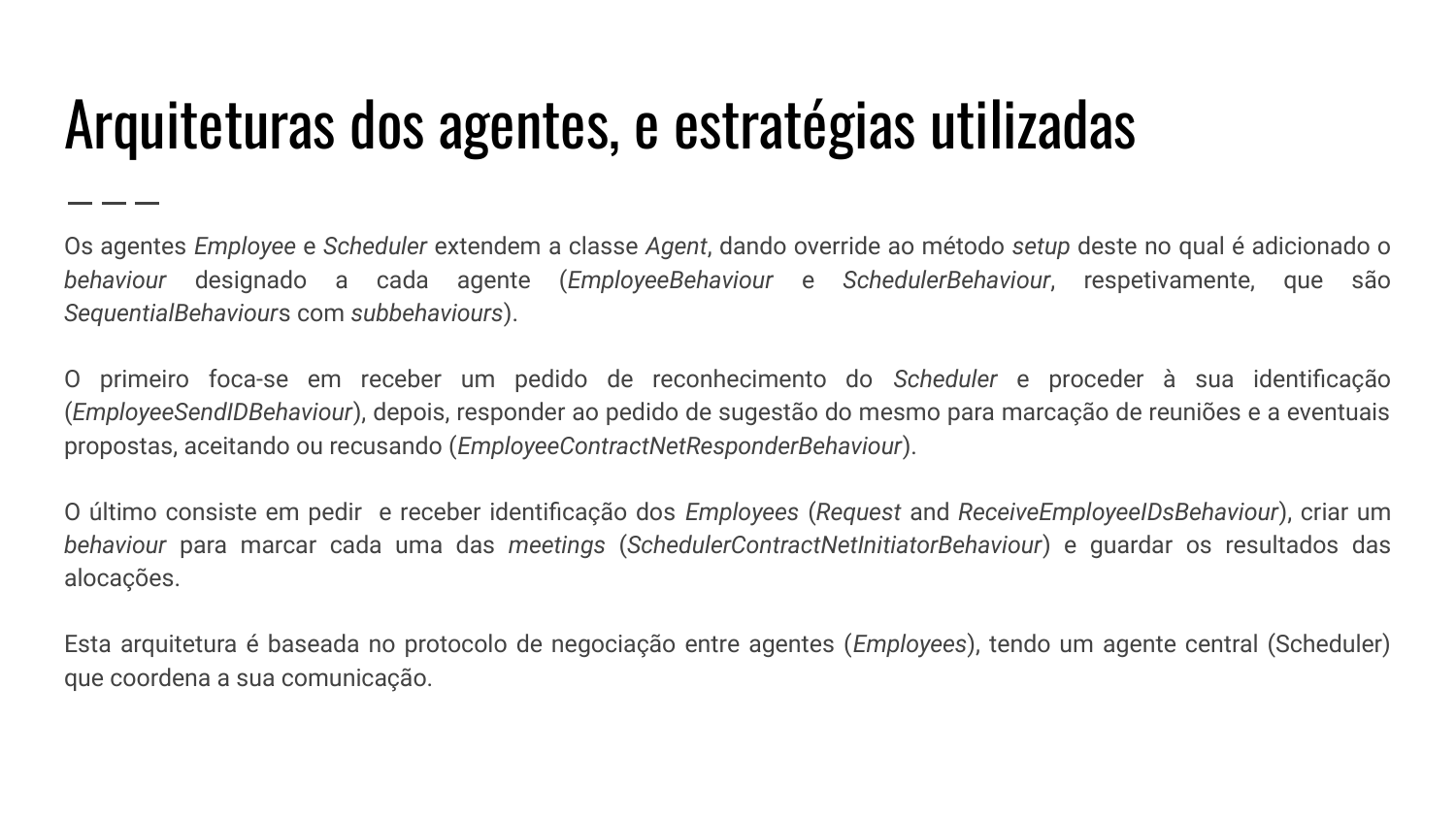

# Arquiteturas dos agentes, e estratégias utilizadas
Os agentes Employee e Scheduler extendem a classe Agent, dando override ao método setup deste no qual é adicionado o behaviour designado a cada agente (EmployeeBehaviour e SchedulerBehaviour, respetivamente, que são SequentialBehaviours com subbehaviours).
O primeiro foca-se em receber um pedido de reconhecimento do Scheduler e proceder à sua identificação (EmployeeSendIDBehaviour), depois, responder ao pedido de sugestão do mesmo para marcação de reuniões e a eventuais propostas, aceitando ou recusando (EmployeeContractNetResponderBehaviour).
O último consiste em pedir  e receber identificação dos Employees (Request and ReceiveEmployeeIDsBehaviour), criar um behaviour para marcar cada uma das meetings (SchedulerContractNetInitiatorBehaviour) e guardar os resultados das alocações.
Esta arquitetura é baseada no protocolo de negociação entre agentes (Employees), tendo um agente central (Scheduler) que coordena a sua comunicação.